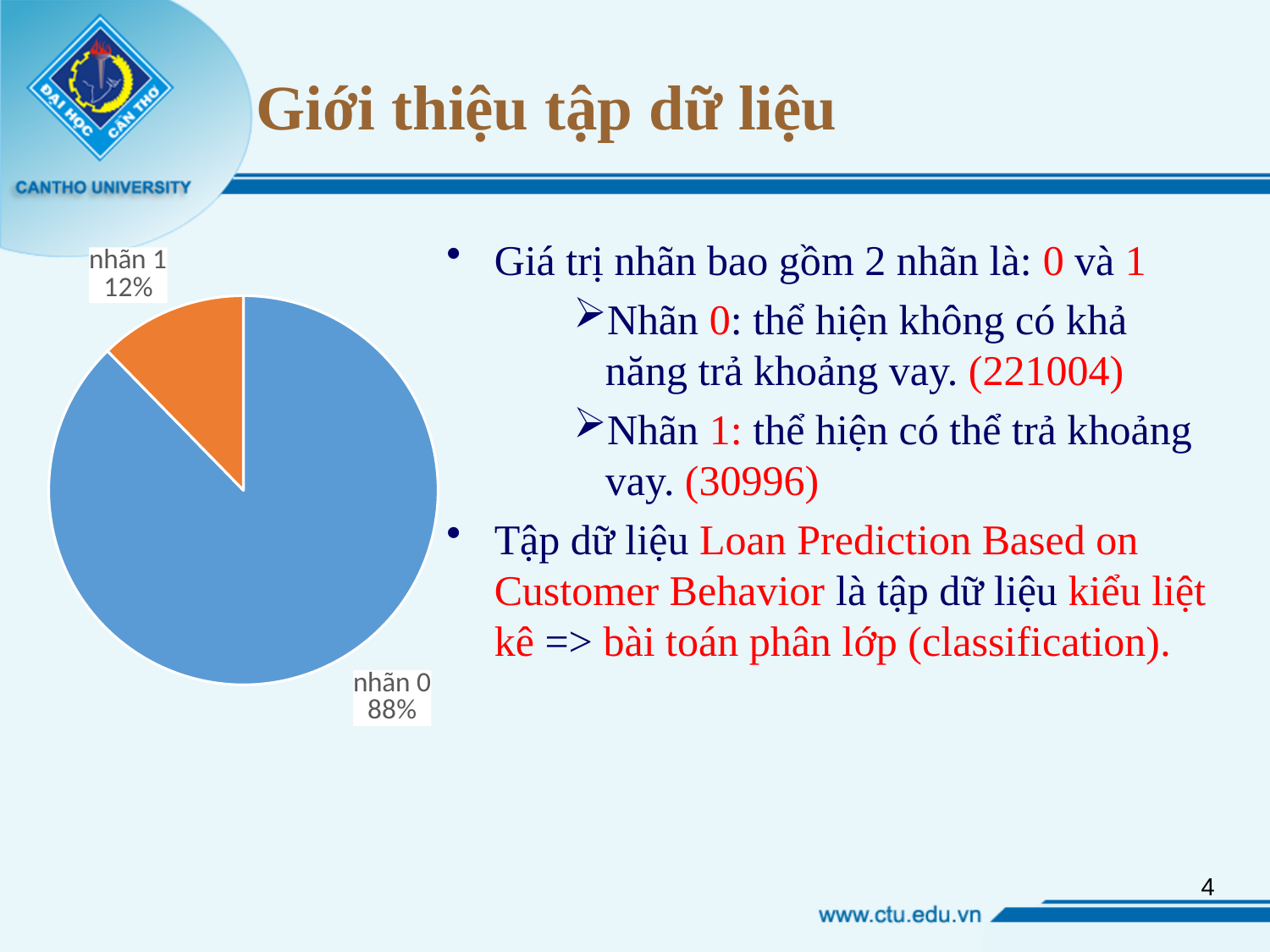

# Giới thiệu tập dữ liệu
Giá trị nhãn bao gồm 2 nhãn là: 0 và 1
Nhãn 0: thể hiện không có khả năng trả khoảng vay. (221004)
Nhãn 1: thể hiện có thể trả khoảng vay. (30996)
Tập dữ liệu Loan Prediction Based on Customer Behavior là tập dữ liệu kiểu liệt kê => bài toán phân lớp (classification).

### Chart

| Category |  |
|---|---|
| nhãn 0 | 221004.0 |
| nhãn 1 | 30996.0 |
4